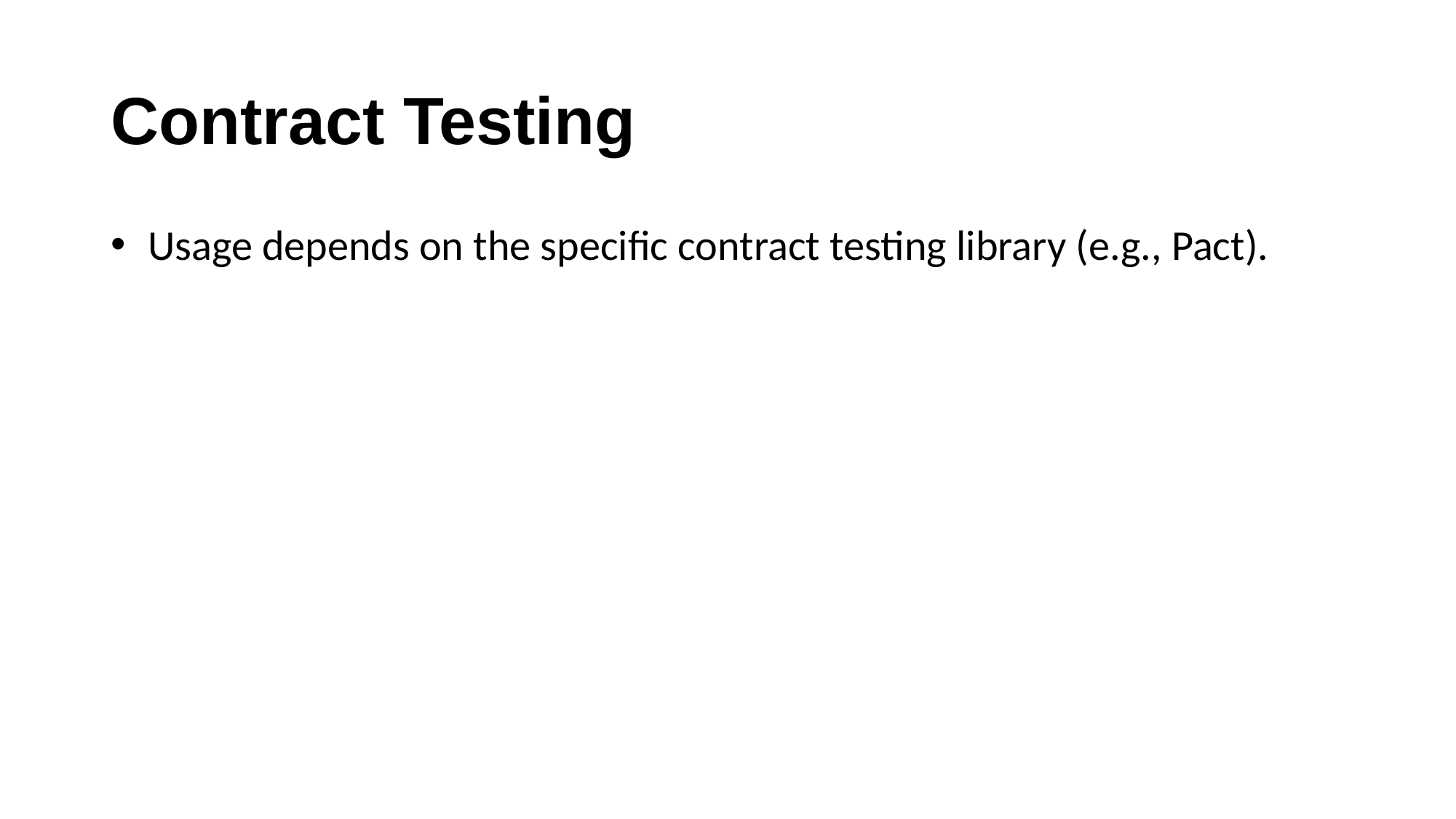

# Contract Testing
 Usage depends on the specific contract testing library (e.g., Pact).